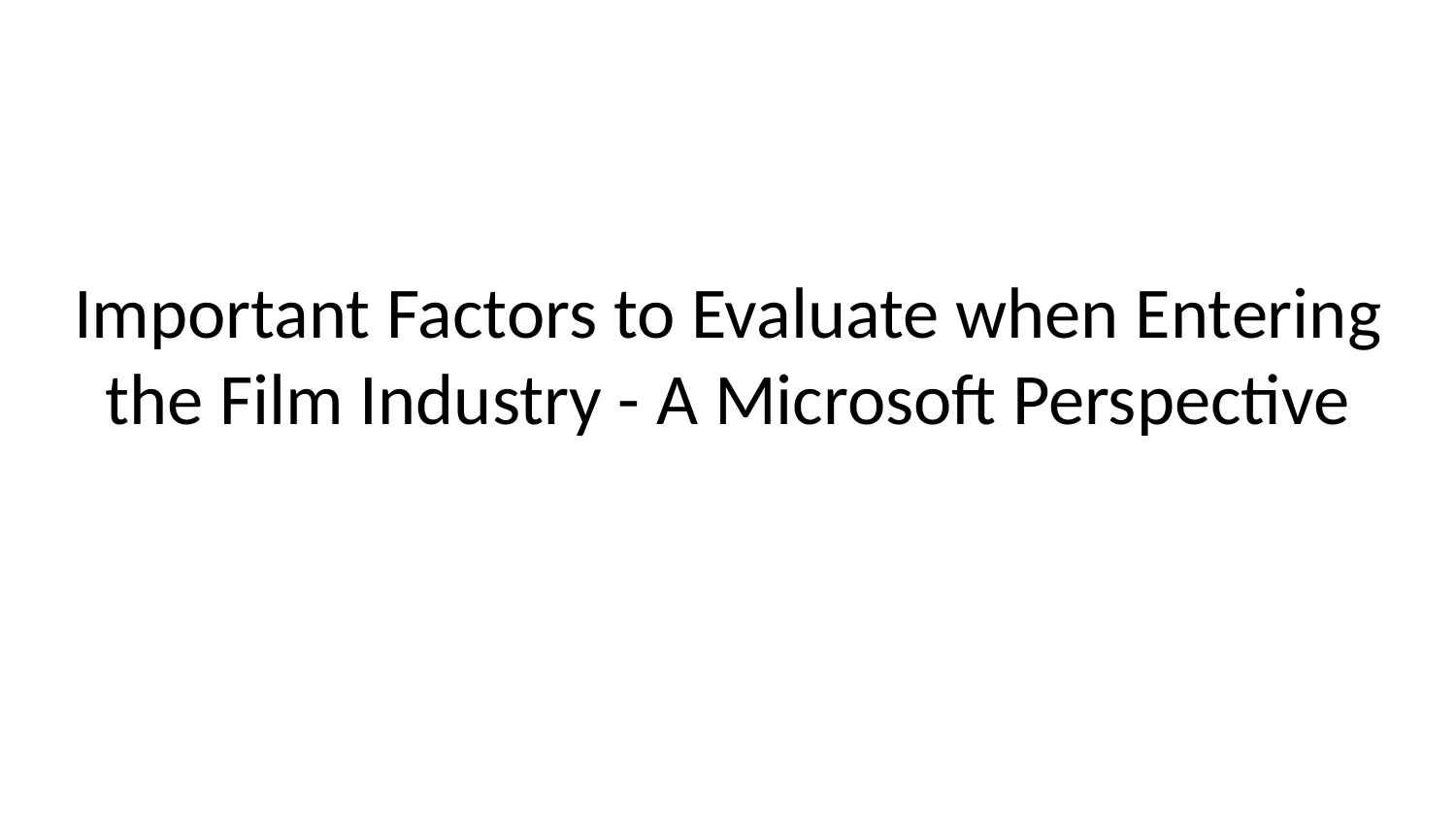

# Important Factors to Evaluate when Entering the Film Industry - A Microsoft Perspective